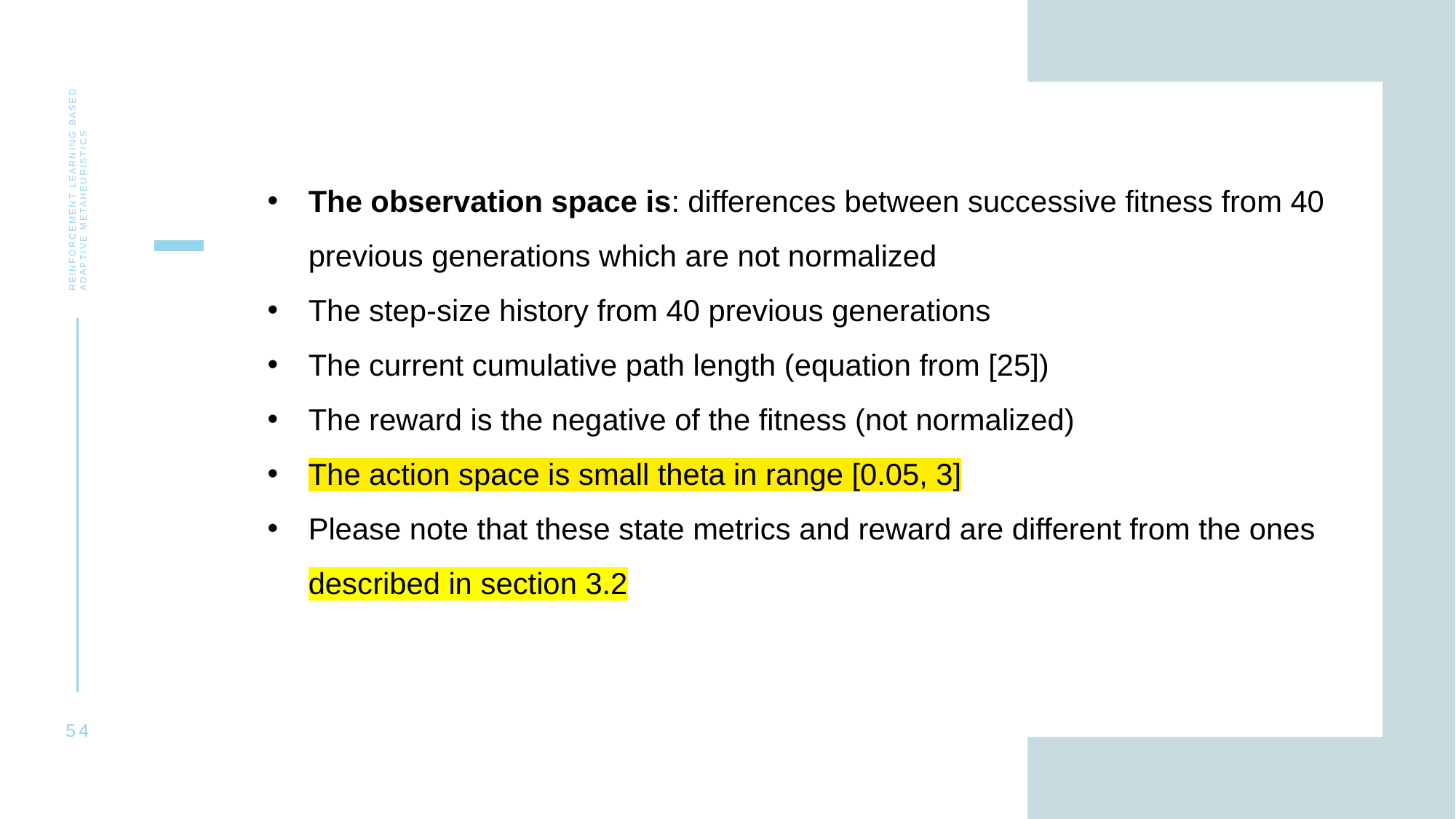

The observation space is: differences between successive fitness from 40 previous generations which are not normalized
The step-size history from 40 previous generations
The current cumulative path length (equation from [25])
The reward is the negative of the fitness (not normalized)
The action space is small theta in range [0.05, 3]
Please note that these state metrics and reward are different from the ones described in section 3.2

Reinforcement learning based adaptive metaheuristics
54